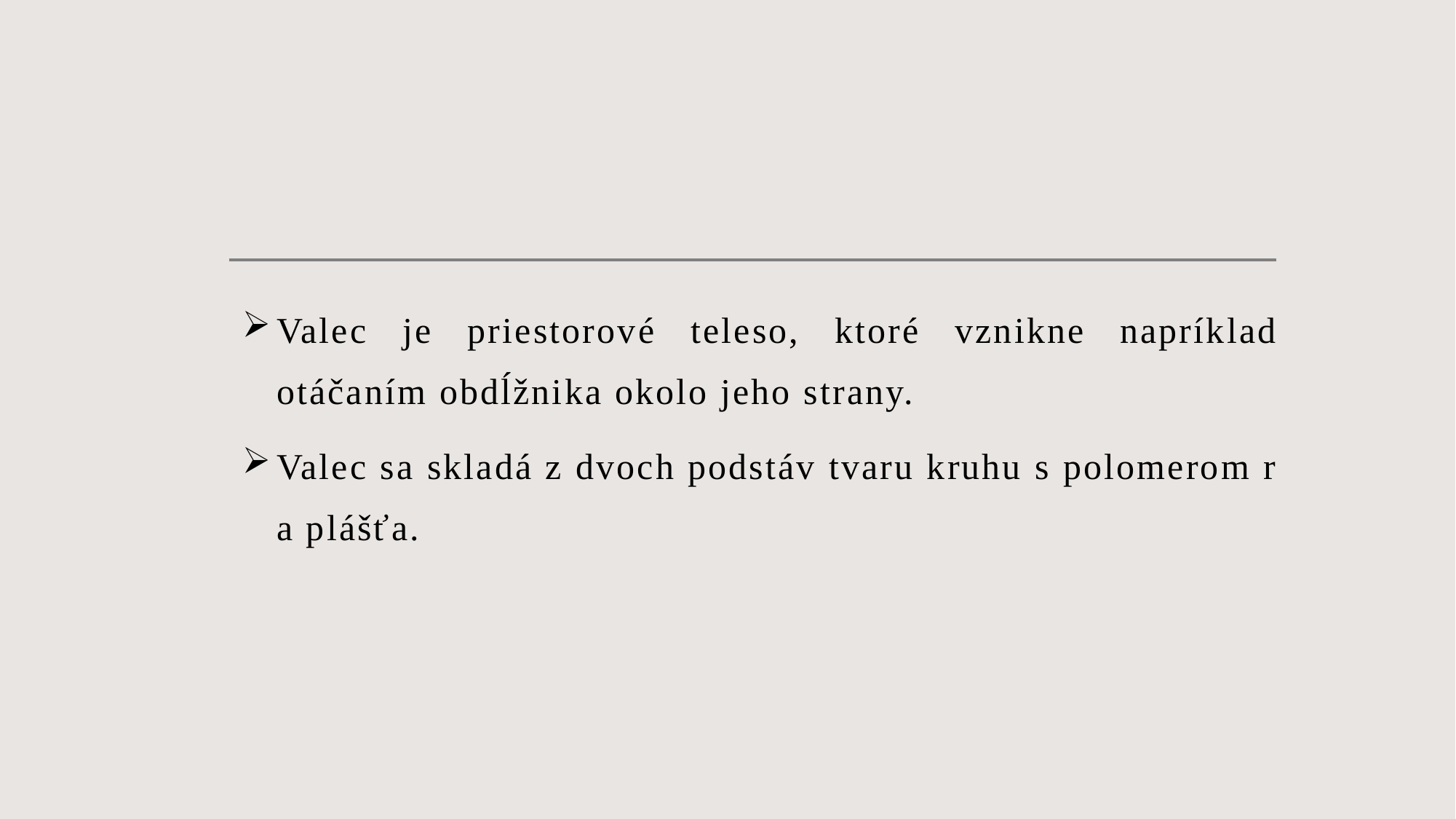

Valec je priestorové teleso, ktoré vznikne napríklad otáčaním obdĺžnika okolo jeho strany.
Valec sa skladá z dvoch podstáv tvaru kruhu s polomerom r a plášťa.